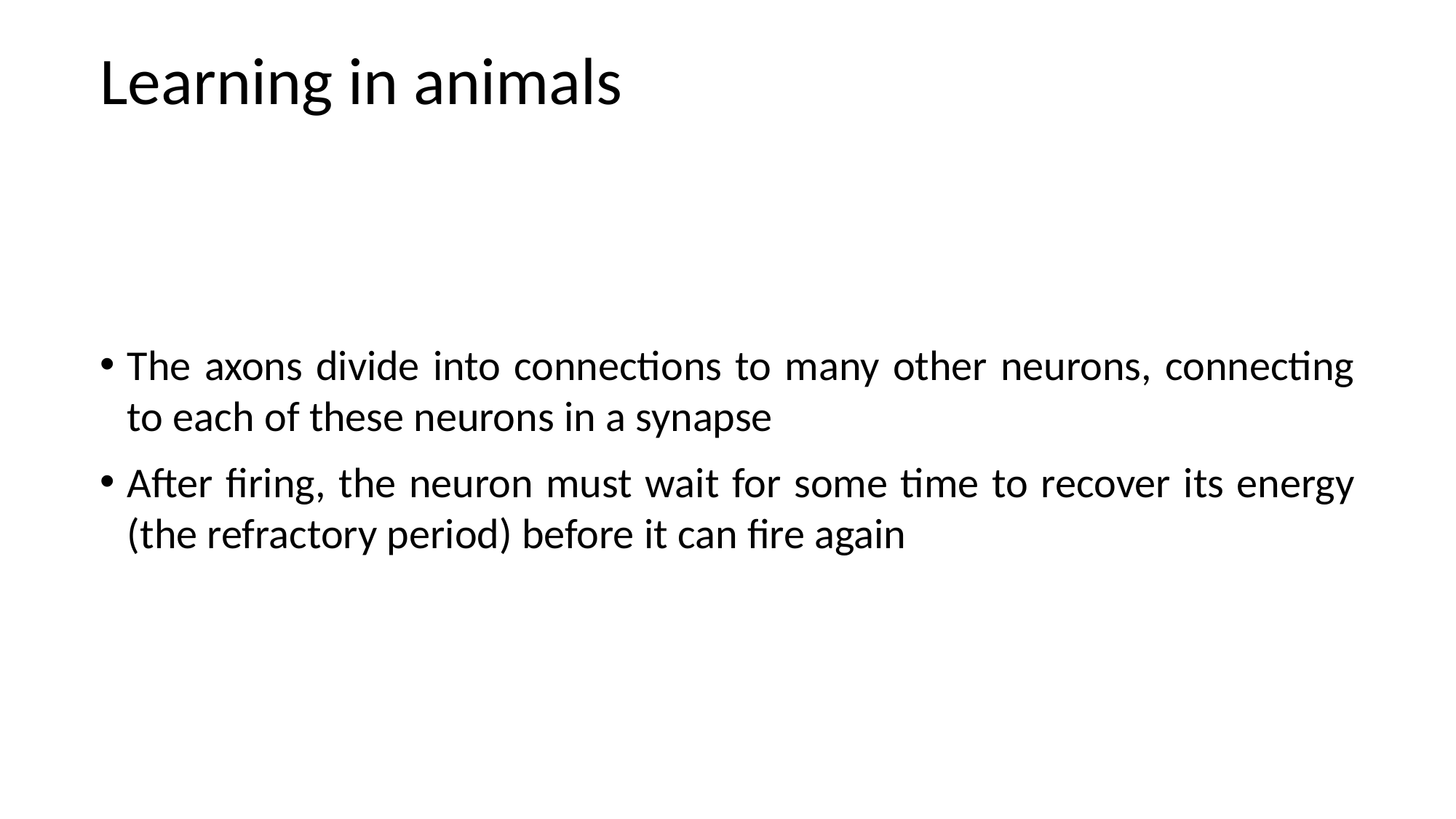

# Learning in animals
The axons divide into connections to many other neurons, connecting to each of these neurons in a synapse
After firing, the neuron must wait for some time to recover its energy (the refractory period) before it can fire again